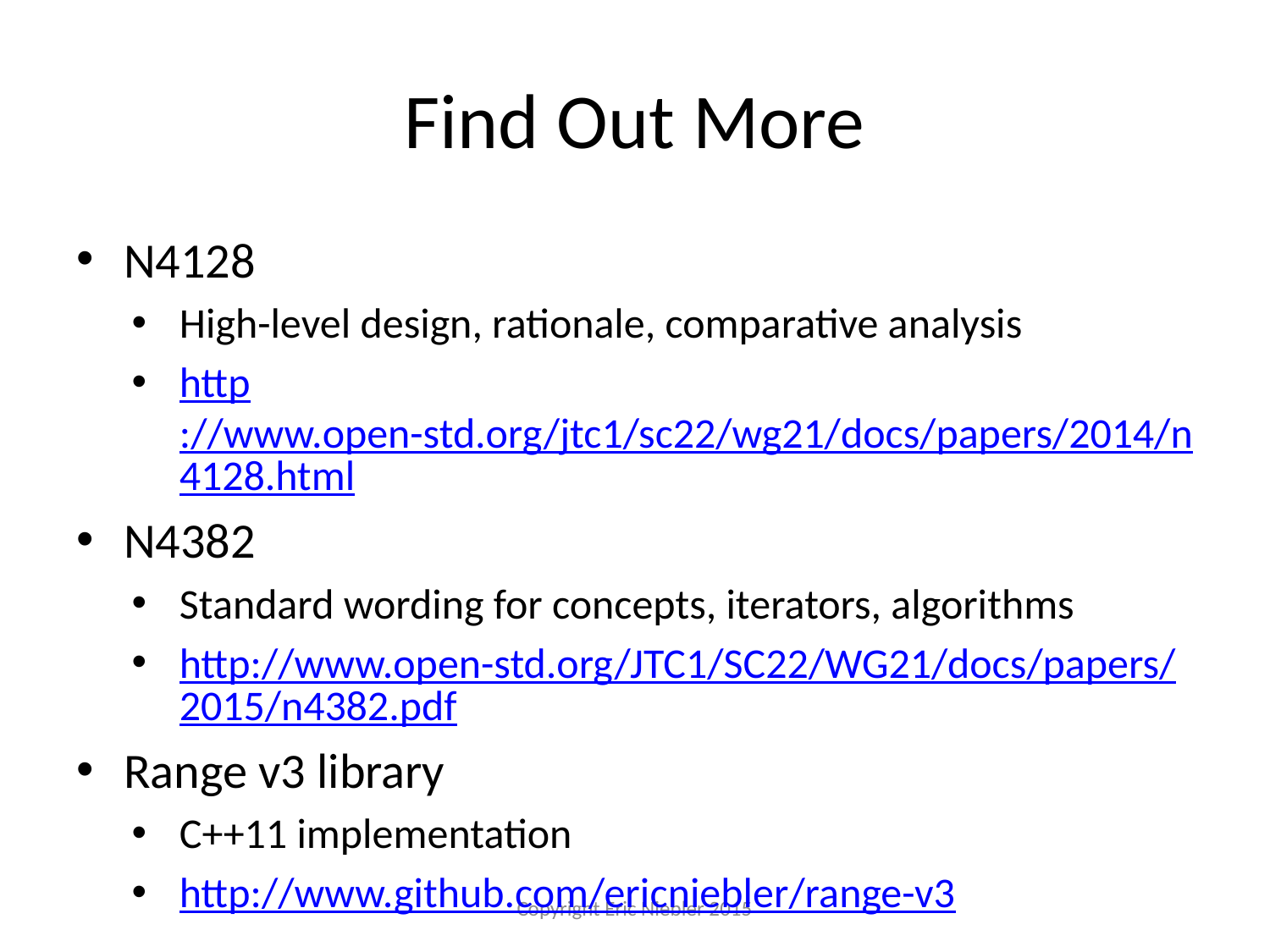

# Find Out More
N4128
High-level design, rationale, comparative analysis
http://www.open-std.org/jtc1/sc22/wg21/docs/papers/2014/n4128.html
N4382
Standard wording for concepts, iterators, algorithms
http://www.open-std.org/JTC1/SC22/WG21/docs/papers/2015/n4382.pdf
Range v3 library
C++11 implementation
http://www.github.com/ericniebler/range-v3

Copyright Eric Niebler 2015